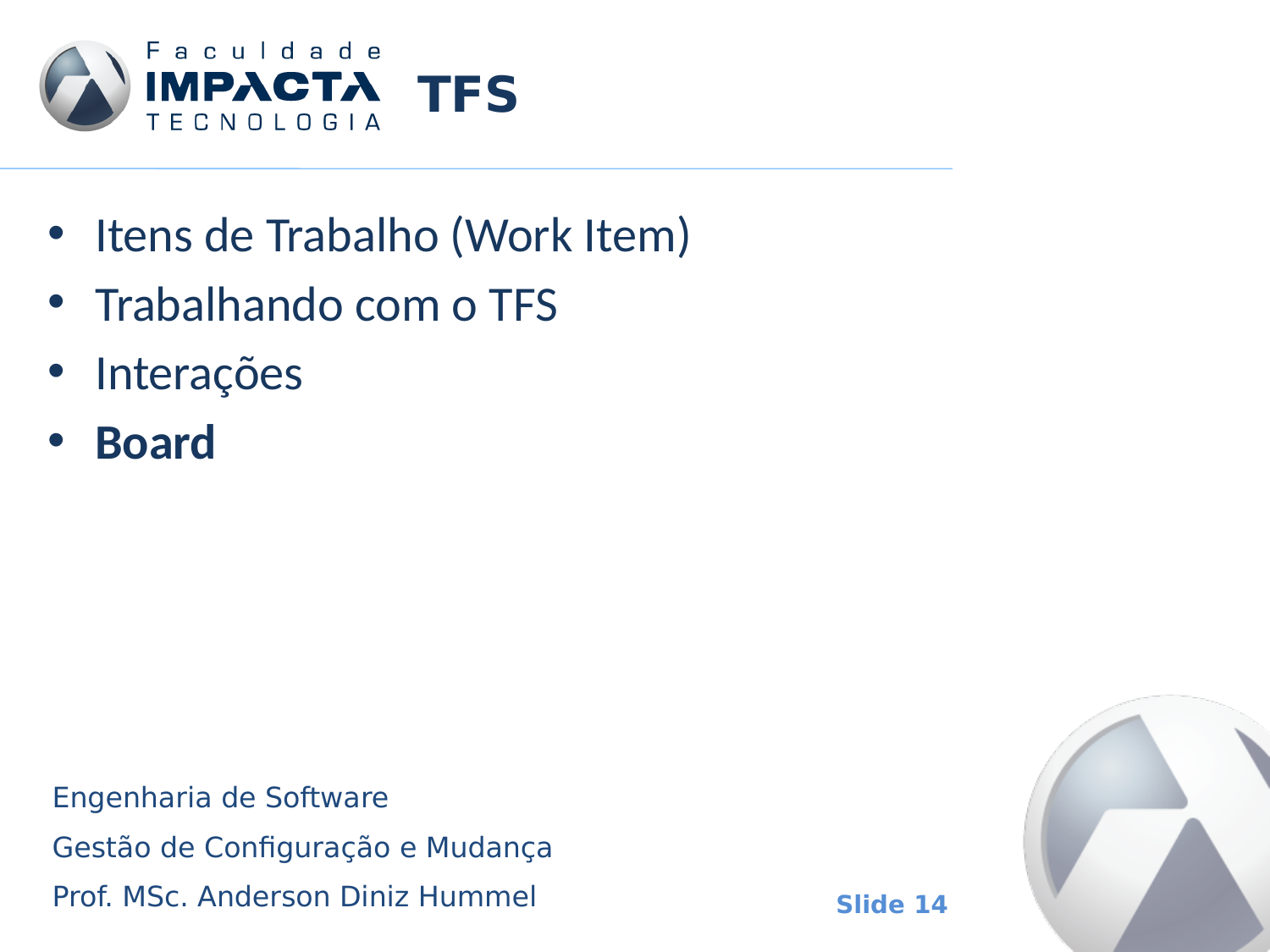

# TFS
Itens de Trabalho (Work Item)
Trabalhando com o TFS
Interações
Board
Engenharia de Software
Gestão de Configuração e Mudança

Prof. MSc. Anderson Diniz Hummel